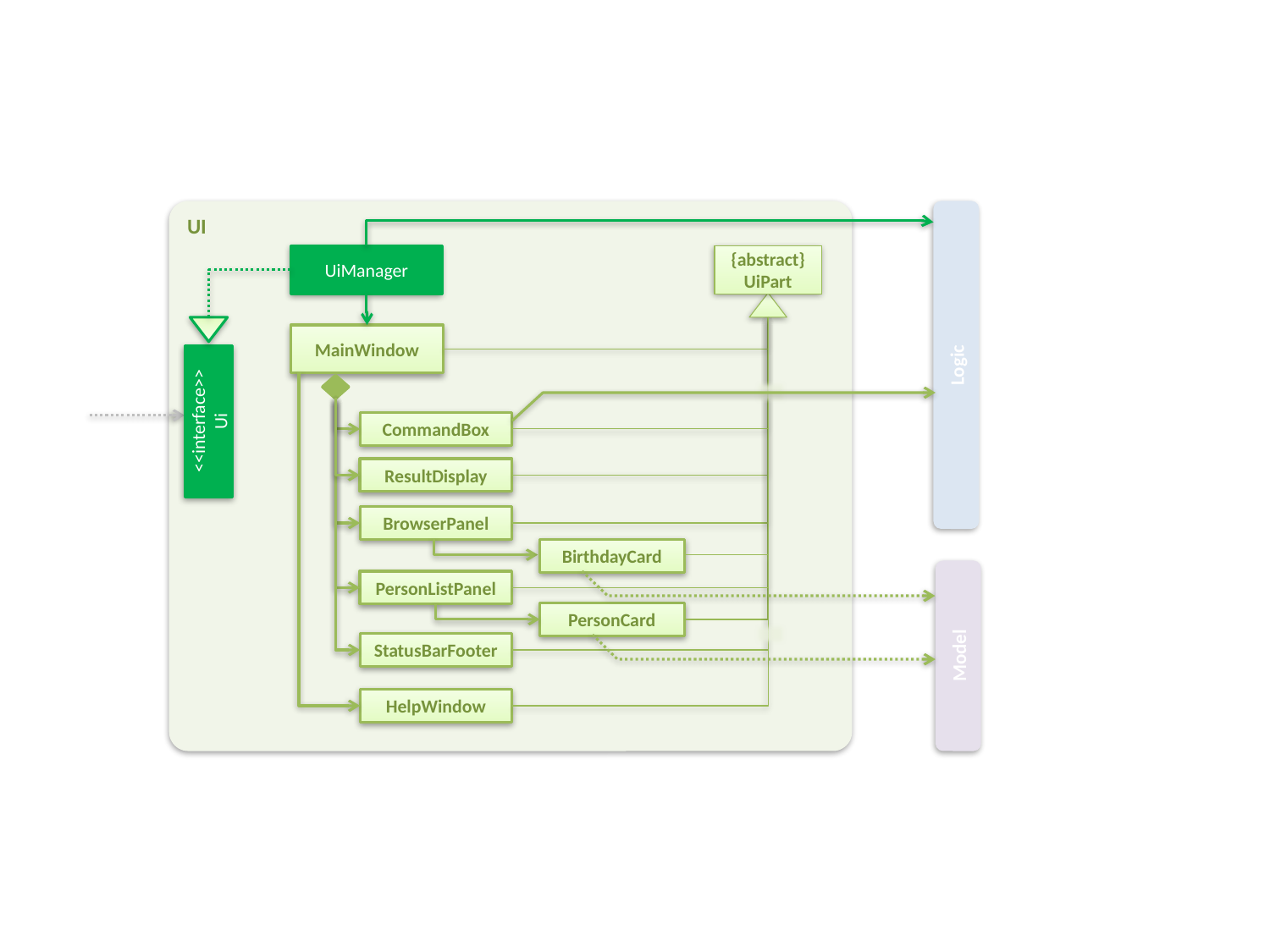

UI
UiManager
{abstract}
UiPart

MainWindow
Logic

<<interface>>
Ui
CommandBox
ResultDisplay
BrowserPanel
BirthdayCard
PersonListPanel

PersonCard

Model
StatusBarFooter

HelpWindow